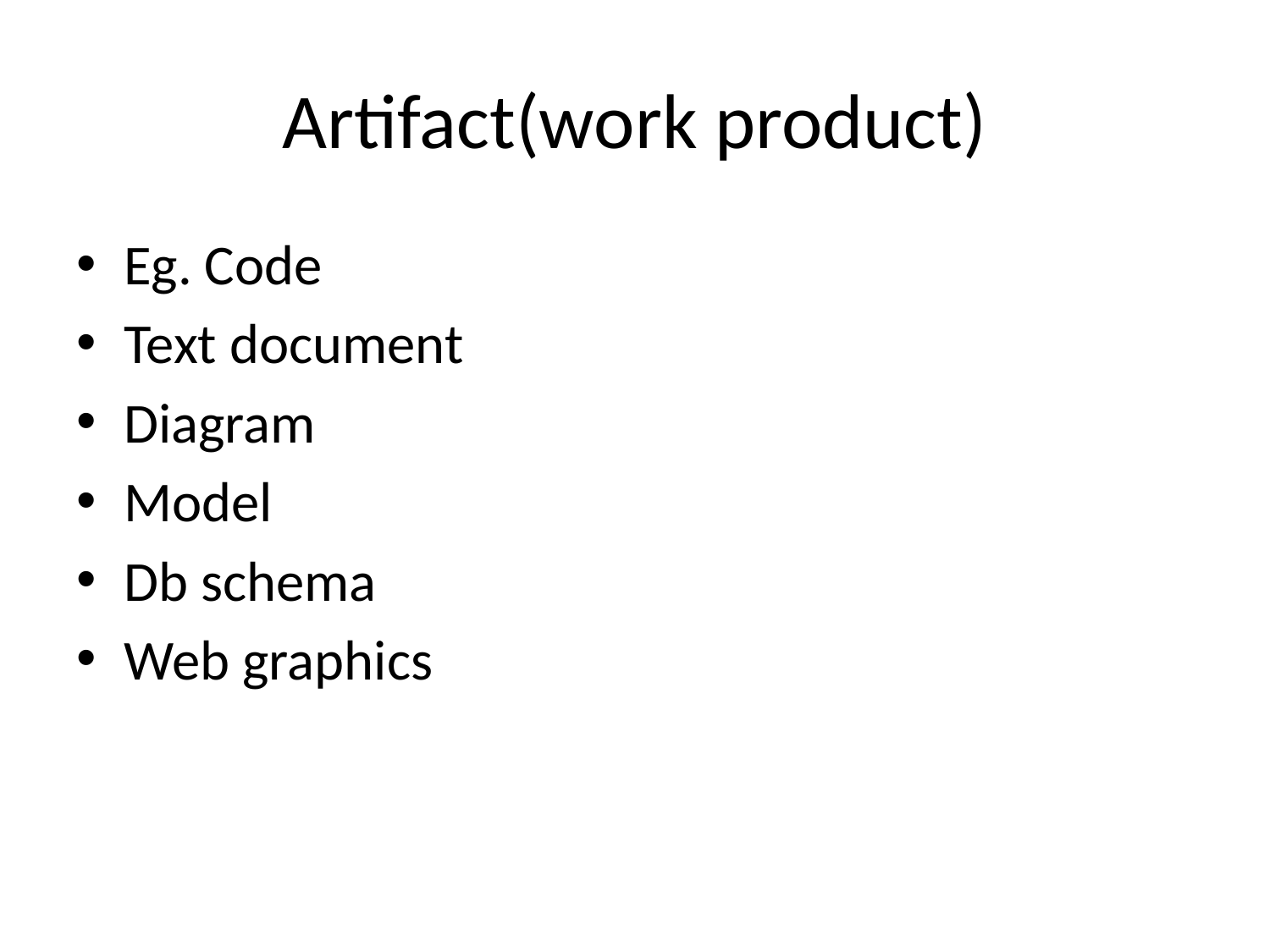

# Artifact(work product)
Eg. Code
Text document
Diagram
Model
Db schema
Web graphics